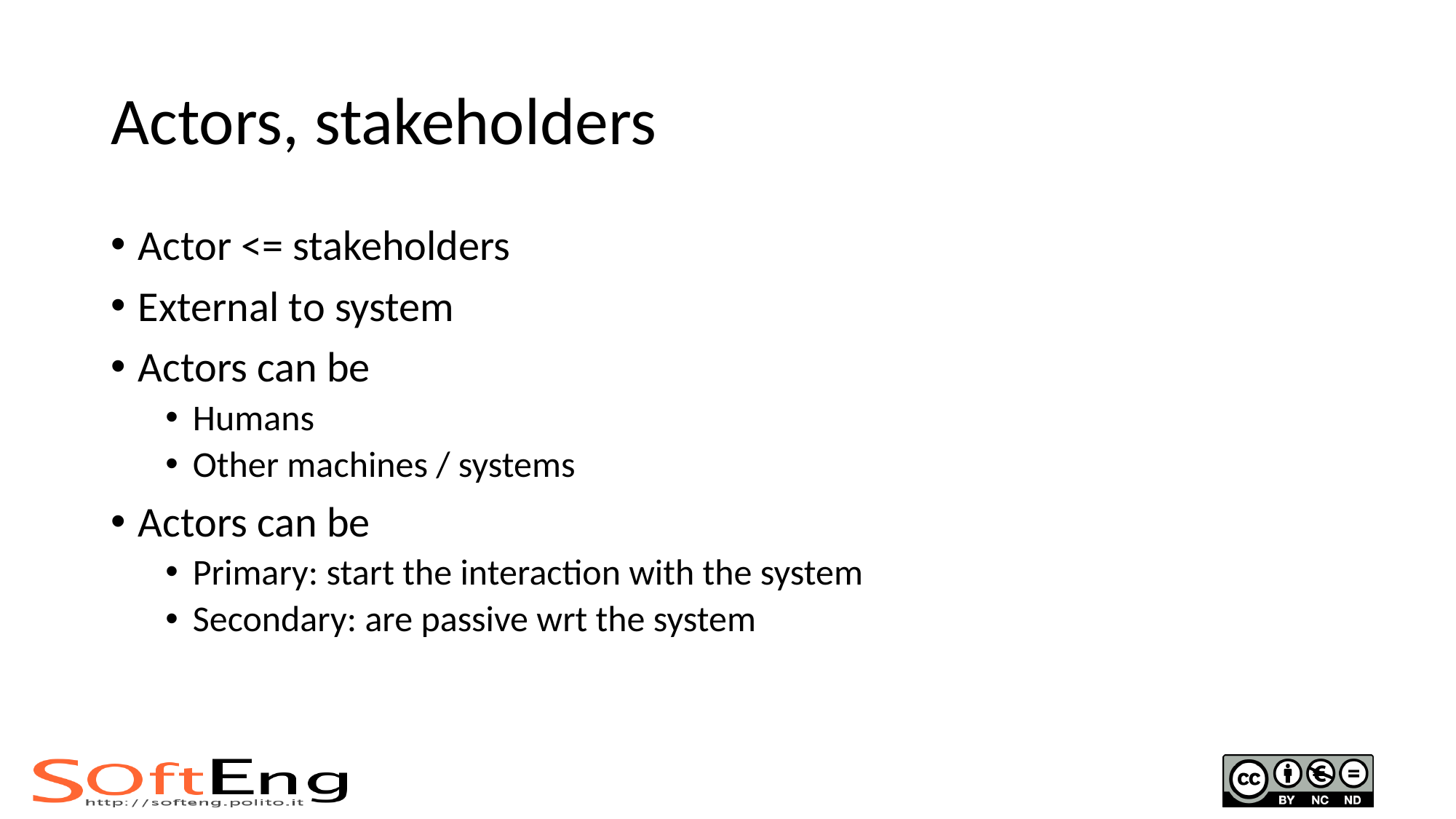

# Actors, stakeholders
Actor <= stakeholders
External to system
Actors can be
Humans
Other machines / systems
Actors can be
Primary: start the interaction with the system
Secondary: are passive wrt the system